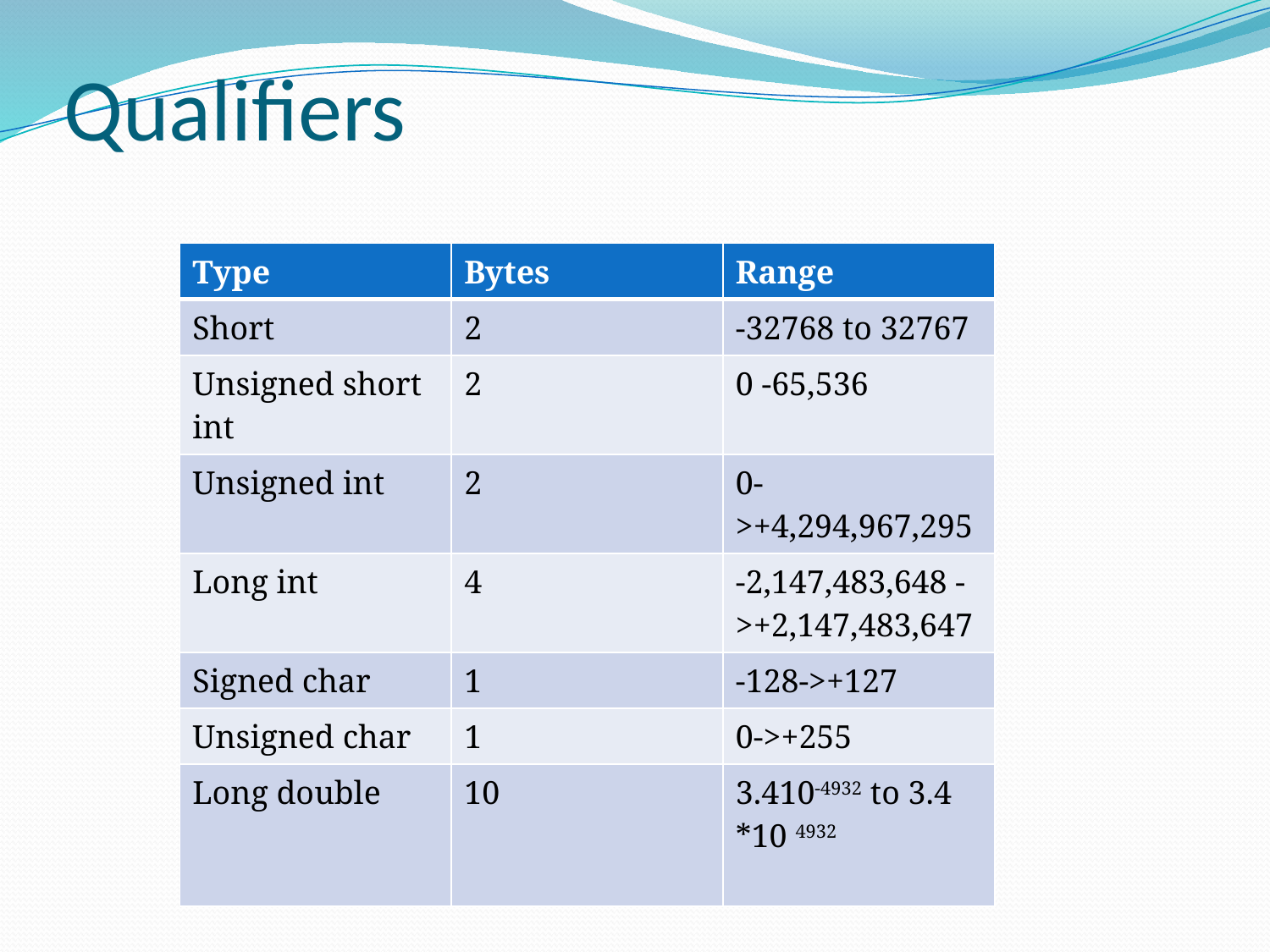

# Qualifiers

| Type | Bytes | Range |
| --- | --- | --- |
| Short | 2 | -32768 to 32767 |
| Unsigned short int | 2 | 0 -65,536 |
| Unsigned int | 2 | 0->+4,294,967,295 |
| Long int | 4 | -2,147,483,648 ->+2,147,483,647 |
| Signed char | 1 | -128->+127 |
| Unsigned char | 1 | 0->+255 |
| Long double | 10 | 3.410-4932 to 3.4 \*10 4932 |